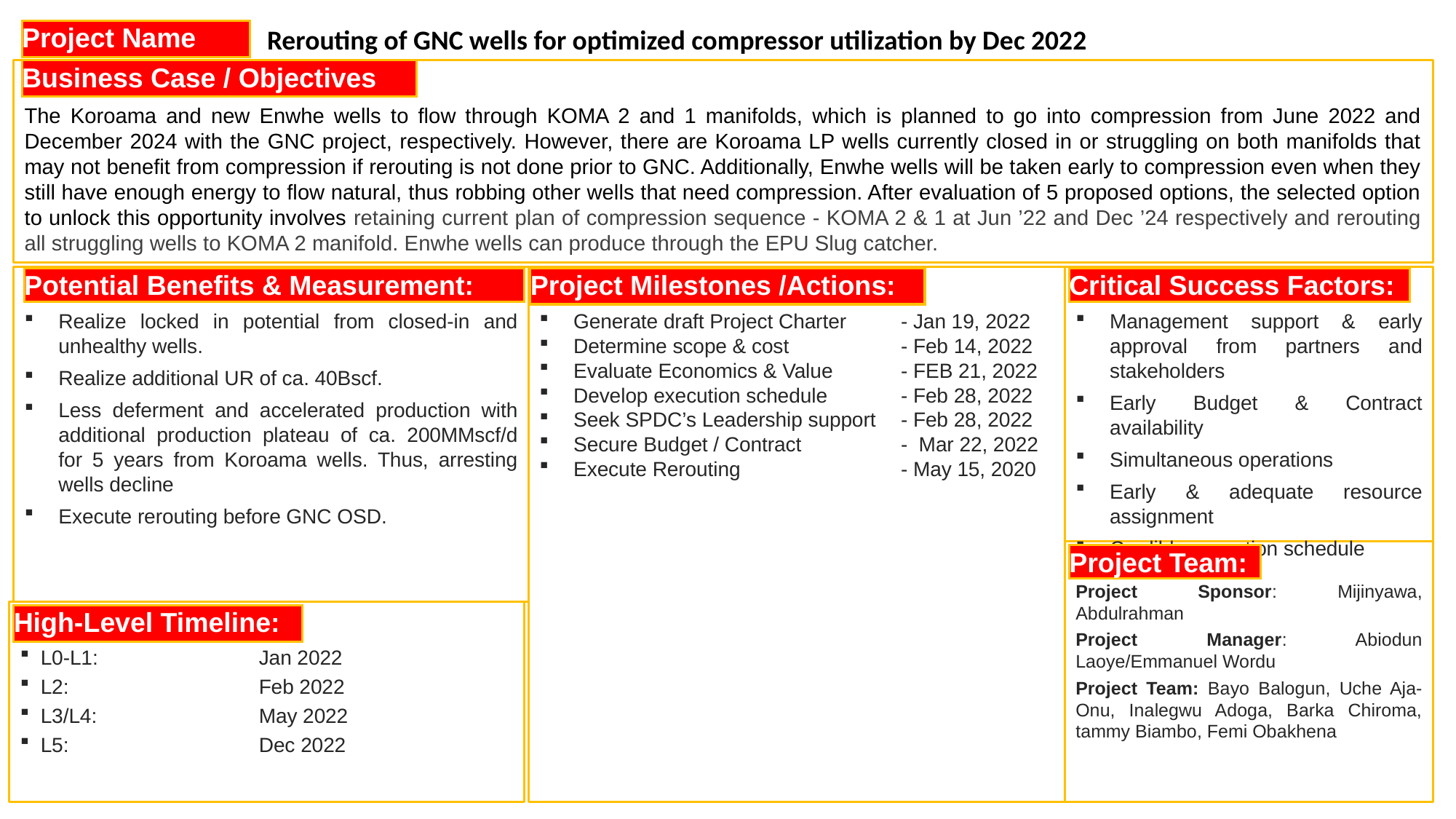

Rerouting of GNC wells for optimized compressor utilization by Dec 2022
Project Name
Business Case / Objectives:
The Koroama and new Enwhe wells to flow through KOMA 2 and 1 manifolds, which is planned to go into compression from June 2022 and December 2024 with the GNC project, respectively. However, there are Koroama LP wells currently closed in or struggling on both manifolds that may not benefit from compression if rerouting is not done prior to GNC. Additionally, Enwhe wells will be taken early to compression even when they still have enough energy to flow natural, thus robbing other wells that need compression. After evaluation of 5 proposed options, the selected option to unlock this opportunity involves retaining current plan of compression sequence - KOMA 2 & 1 at Jun ’22 and Dec ’24 respectively and rerouting all struggling wells to KOMA 2 manifold. Enwhe wells can produce through the EPU Slug catcher.

.
Business Case / Objectives
Critical Success Factors:
Management support & early approval from partners and stakeholders
Early Budget & Contract availability
Simultaneous operations
Early & adequate resource assignment
Credible execution schedule
Potential Benefits & Measurement:
Realize locked in potential from closed-in and unhealthy wells.
Realize additional UR of ca. 40Bscf.
Less deferment and accelerated production with additional production plateau of ca. 200MMscf/d for 5 years from Koroama wells. Thus, arresting wells decline
Execute rerouting before GNC OSD.

Project Milestones /Actions:
Generate draft Project Charter	- Jan 19, 2022
Determine scope & cost 	- Feb 14, 2022
Evaluate Economics & Value 	- FEB 21, 2022
Develop execution schedule 	- Feb 28, 2022
Seek SPDC’s Leadership support 	- Feb 28, 2022
Secure Budget / Contract   	-  Mar 22, 2022
Execute Rerouting 		- May 15, 2020
Potential Benefits & Measurement:
Project Milestones /Actions:
Critical Success Factors:
Project Team:
Project Sponsor: Mijinyawa, Abdulrahman
Project Manager: Abiodun Laoye/Emmanuel Wordu
Project Team: Bayo Balogun, Uche Aja-Onu, Inalegwu Adoga, Barka Chiroma, tammy Biambo, Femi Obakhena

Project Team:
High-Level Timeline:
L0-L1:		Jan 2022
L2:		Feb 2022
L3/L4:		May 2022
L5:		Dec 2022

High-Level Timeline: